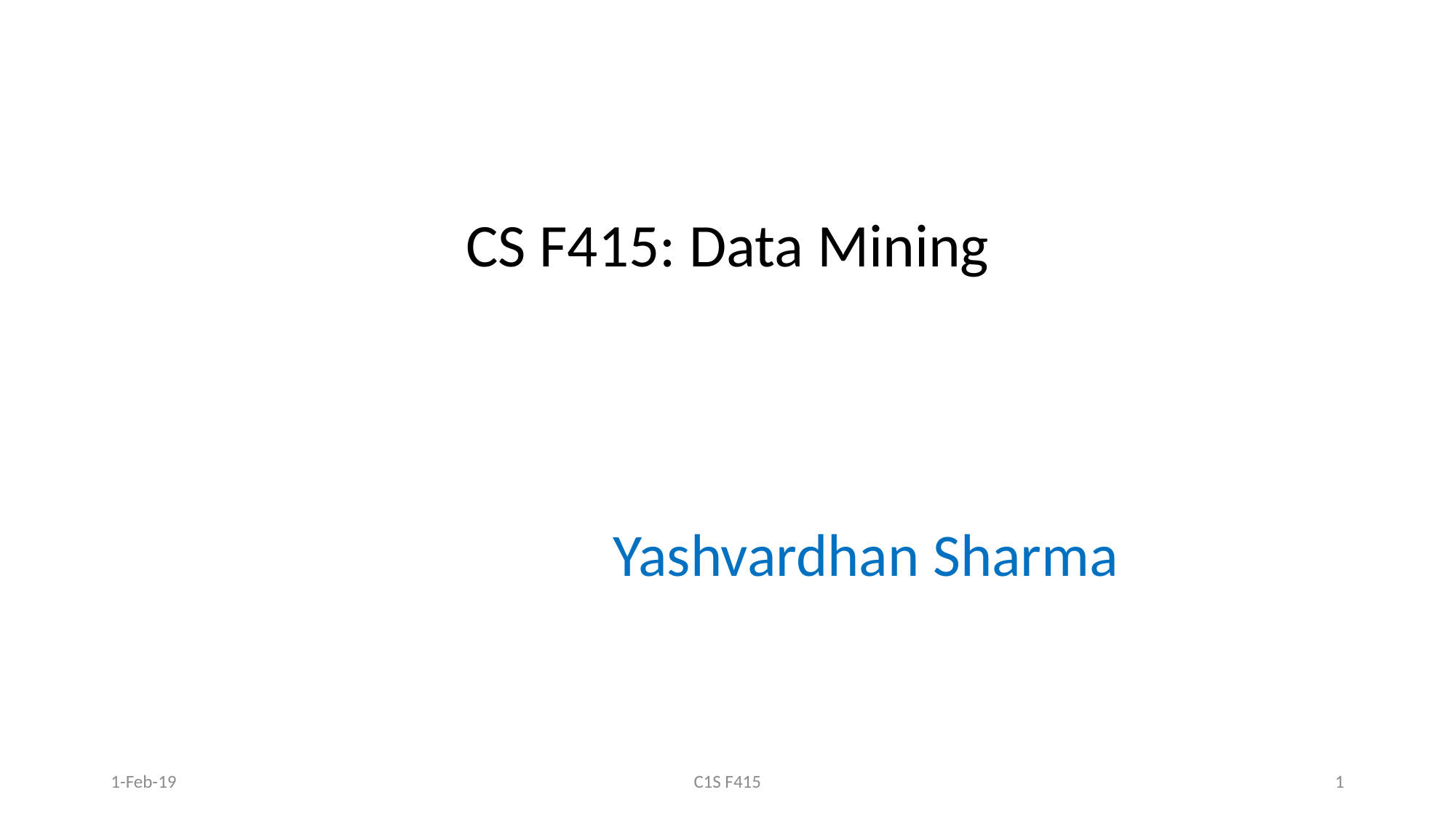

# CS F415: Data Mining

Yashvardhan Sharma
1-Feb-19
C1S F415
1